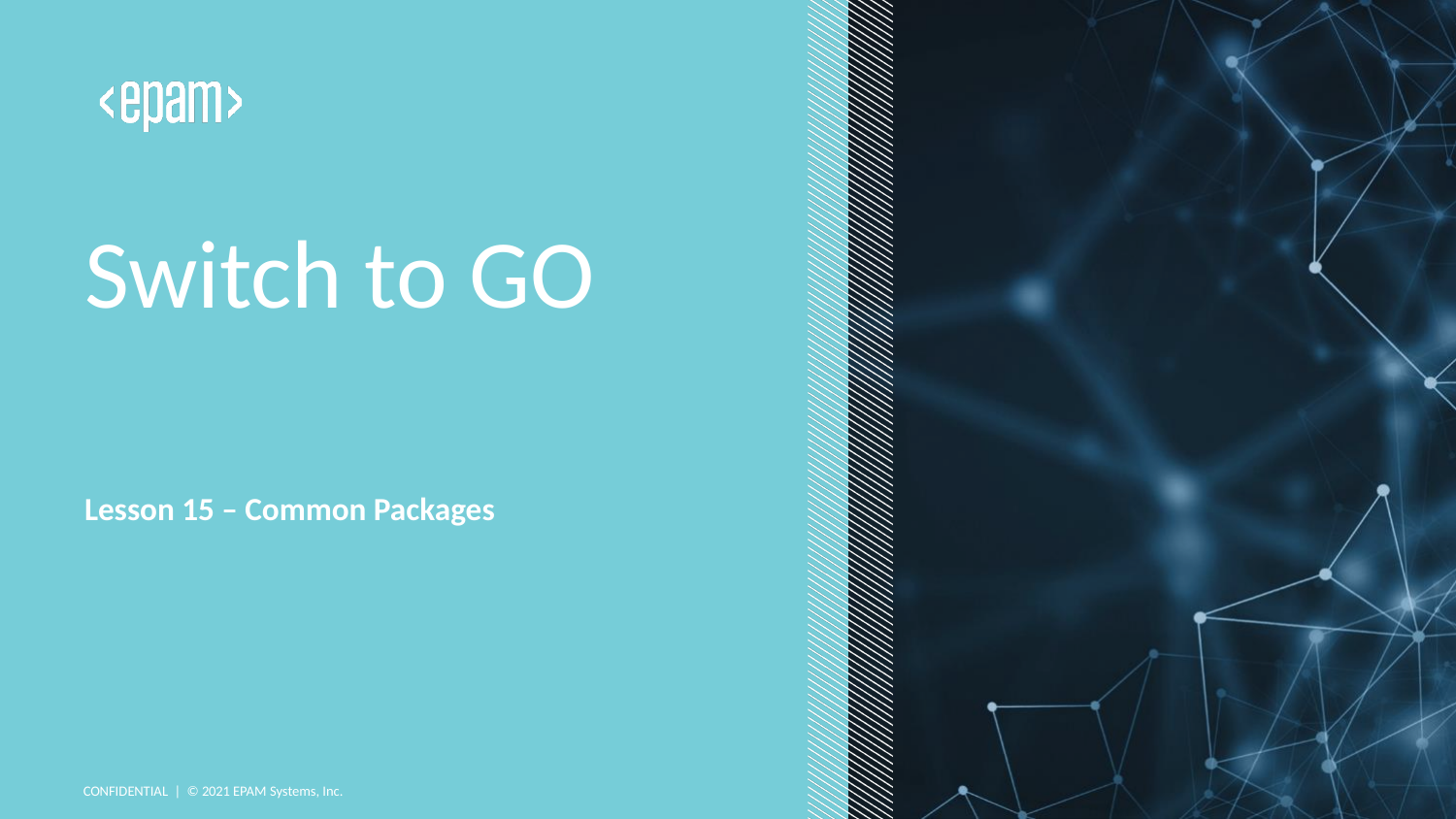

# Switch to GO
Lesson 15 – Common Packages
CONFIDENTIAL  |  © 2021 EPAM Systems, Inc.